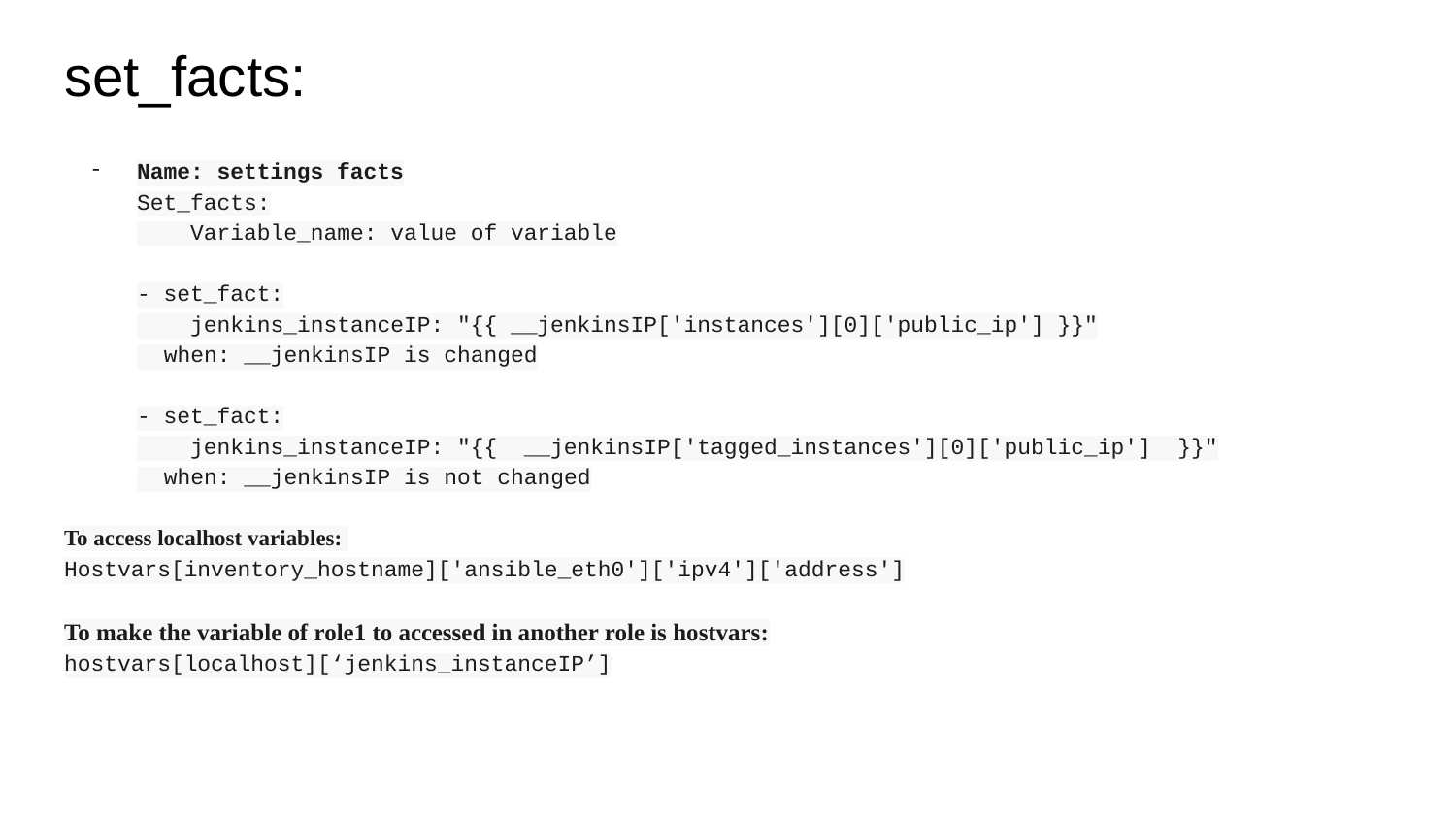

# set_facts:
Name: settings facts
Set_facts:
    Variable_name: value of variable
- set_fact:
    jenkins_instanceIP: "{{ __jenkinsIP['instances'][0]['public_ip'] }}"
  when: __jenkinsIP is changed

- set_fact:
    jenkins_instanceIP: "{{  __jenkinsIP['tagged_instances'][0]['public_ip']  }}"
  when: __jenkinsIP is not changed

To access localhost variables:
Hostvars[inventory_hostname]['ansible_eth0']['ipv4']['address']

To make the variable of role1 to accessed in another role is hostvars:
hostvars[localhost][‘jenkins_instanceIP’]